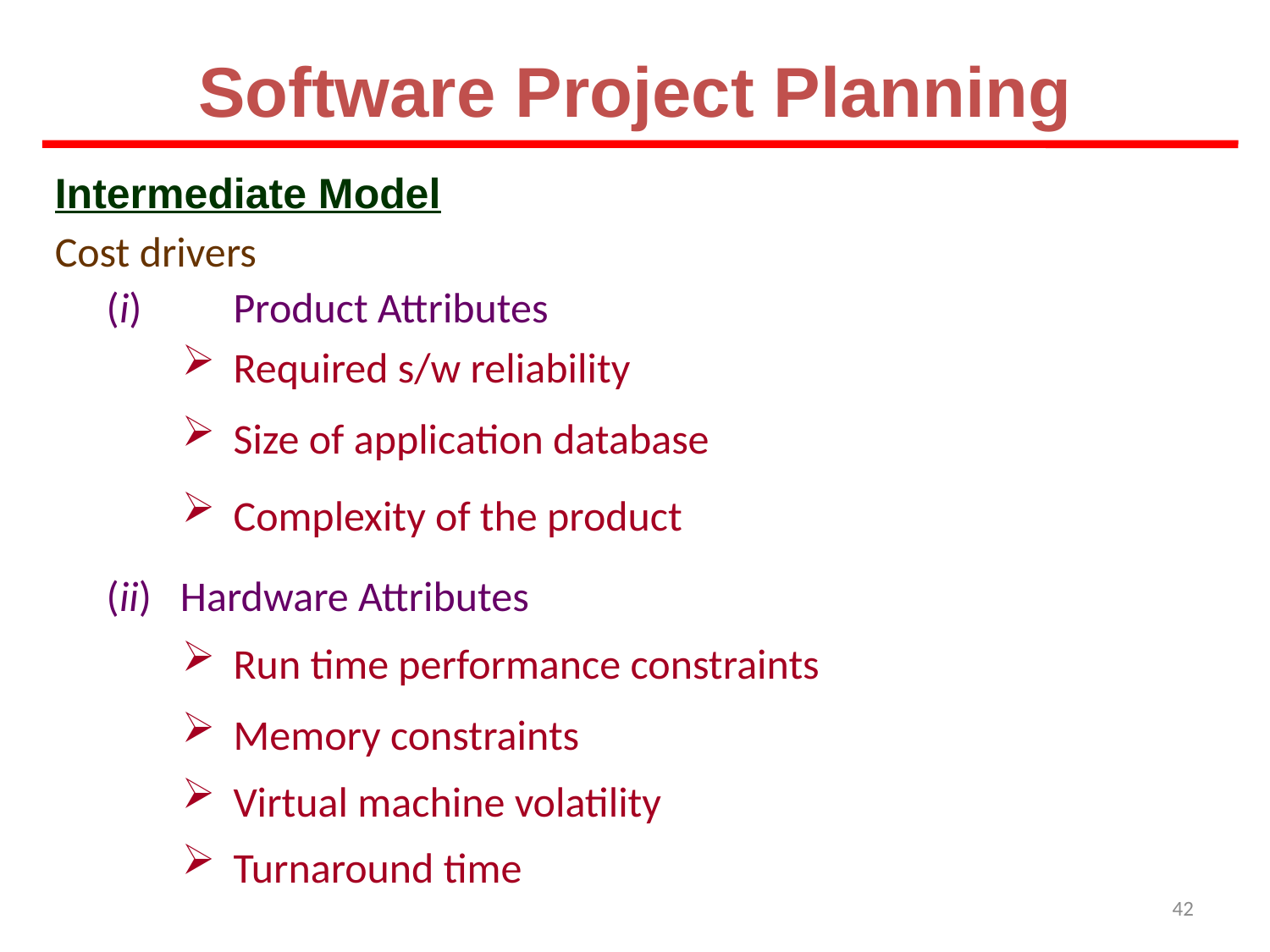

Software Project Planning

Intermediate Model
Cost drivers
	(i)	Product Attributes
Required s/w reliability
Size of application database
Complexity of the product
	(ii)   Hardware Attributes
Run time performance constraints
Memory constraints
Virtual machine volatility
Turnaround time
42